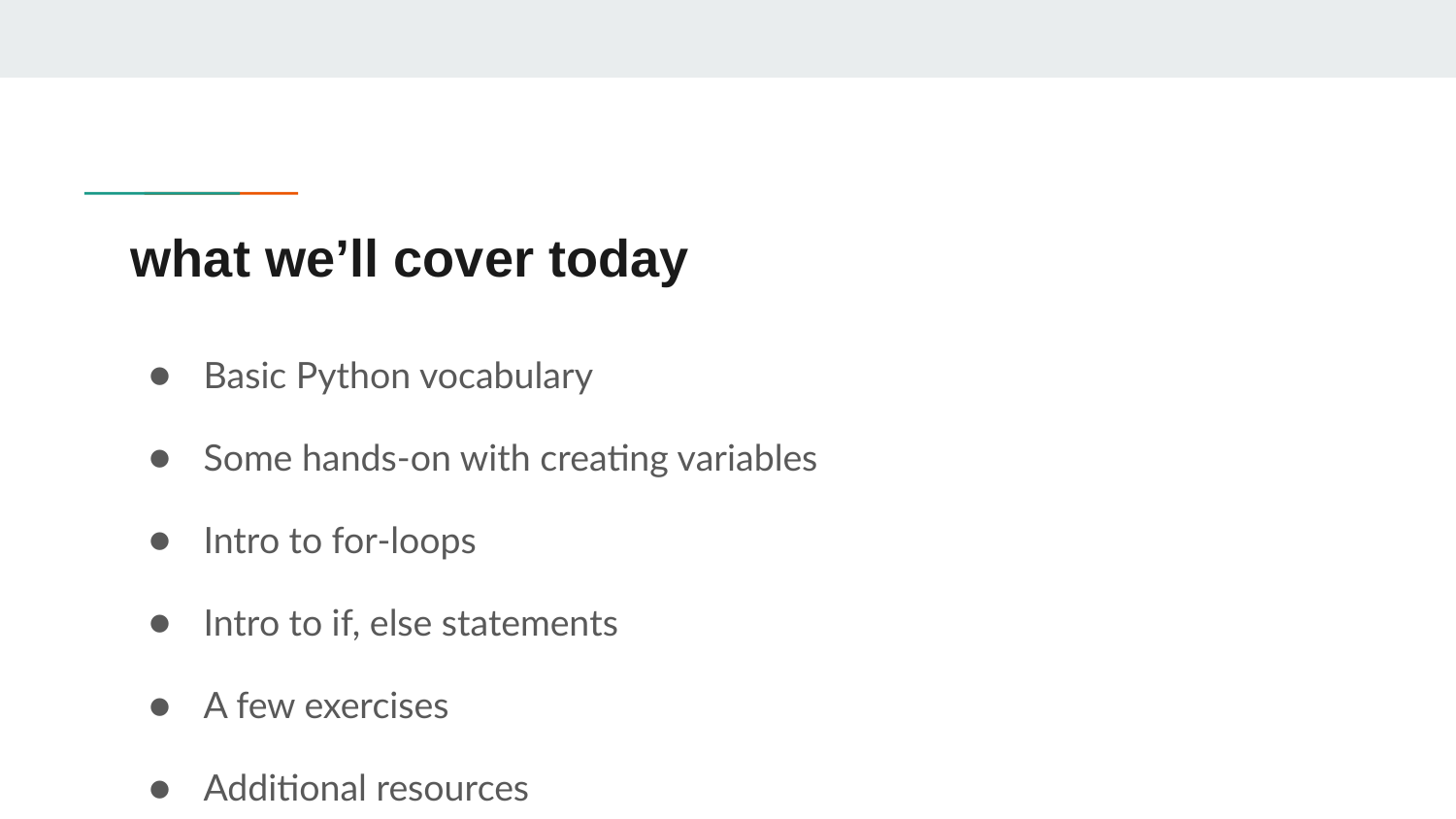

# what we’ll cover today
Basic Python vocabulary
Some hands-on with creating variables
Intro to for-loops
Intro to if, else statements
A few exercises
Additional resources